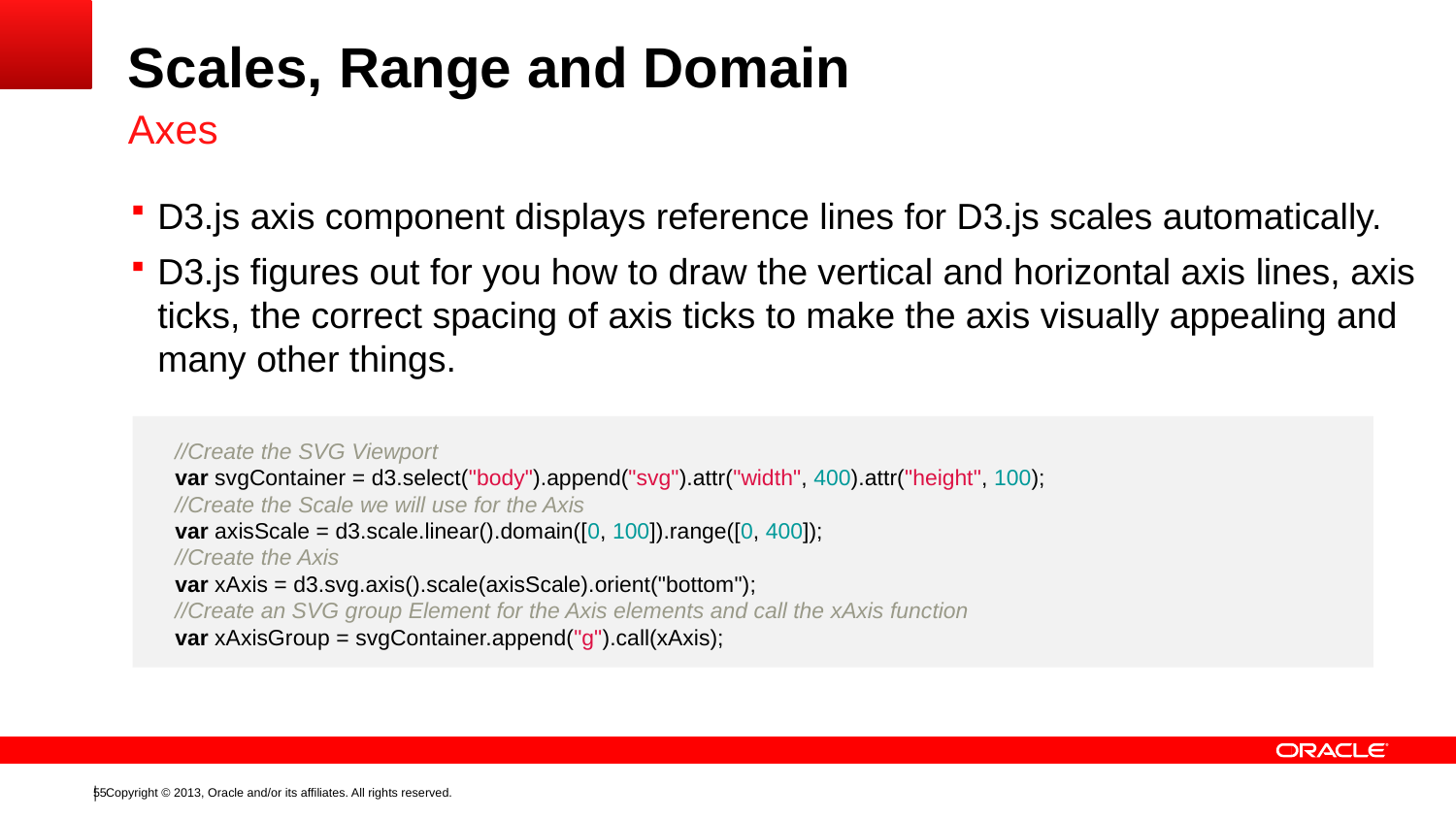

# Scales, Range and Domain
Axes
D3.js axis component displays reference lines for D3.js scales automatically.
D3.js figures out for you how to draw the vertical and horizontal axis lines, axis ticks, the correct spacing of axis ticks to make the axis visually appealing and many other things.

//Create the SVG Viewport
var svgContainer = d3.select("body").append("svg").attr("width", 400).attr("height", 100);
//Create the Scale we will use for the Axis
var axisScale = d3.scale.linear().domain([0, 100]).range([0, 400]);
//Create the Axis
var xAxis = d3.svg.axis().scale(axisScale).orient("bottom");
//Create an SVG group Element for the Axis elements and call the xAxis function
var xAxisGroup = svgContainer.append("g").call(xAxis);